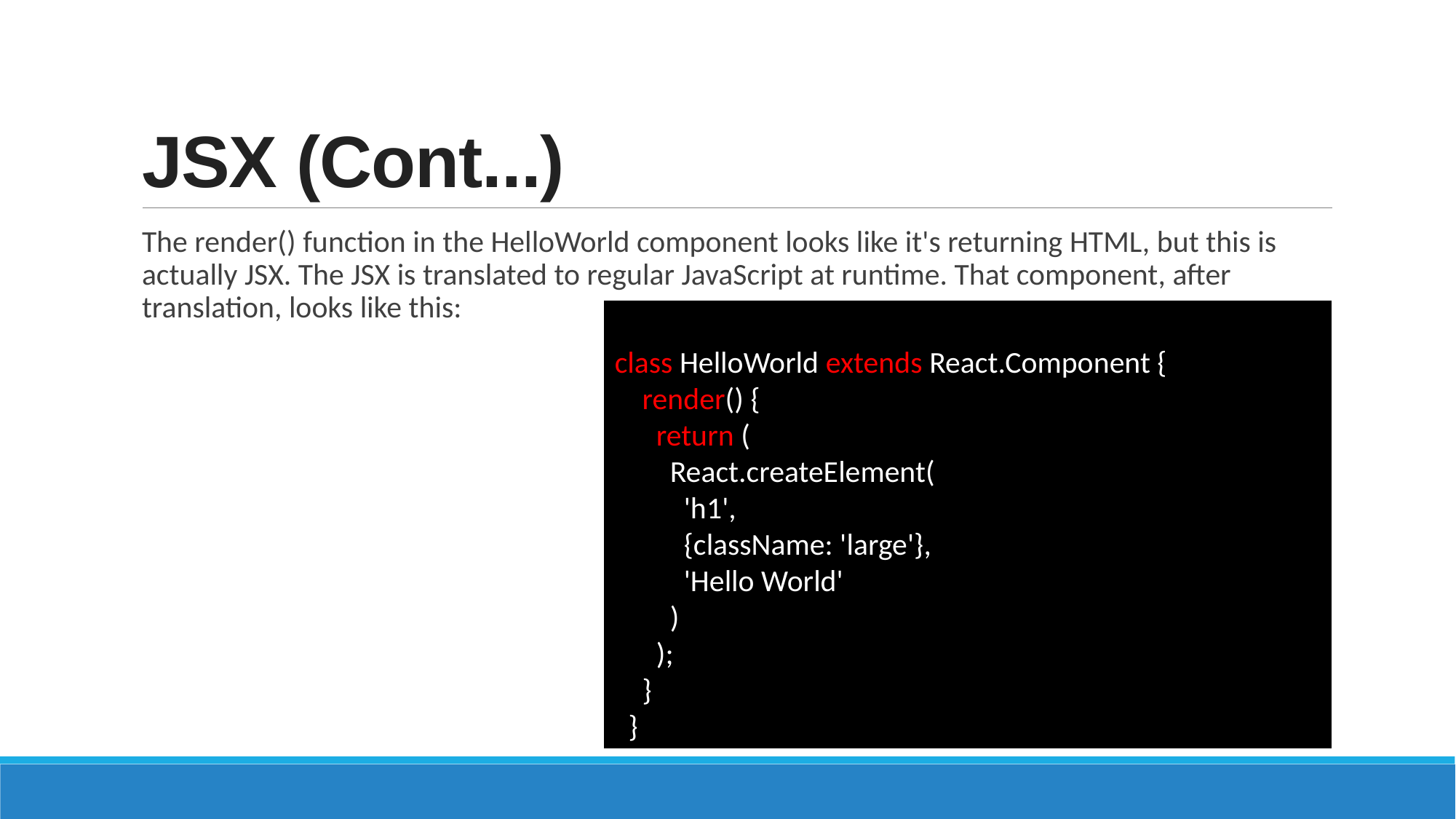

# JSX (Cont...)
The render() function in the HelloWorld component looks like it's returning HTML, but this is actually JSX. The JSX is translated to regular JavaScript at runtime. That component, after translation, looks like this:

class HelloWorld extends React.Component {
    render() {
      return (
        React.createElement(
          'h1',
          {className: 'large'},
          'Hello World'
        )
      );
    }
  }